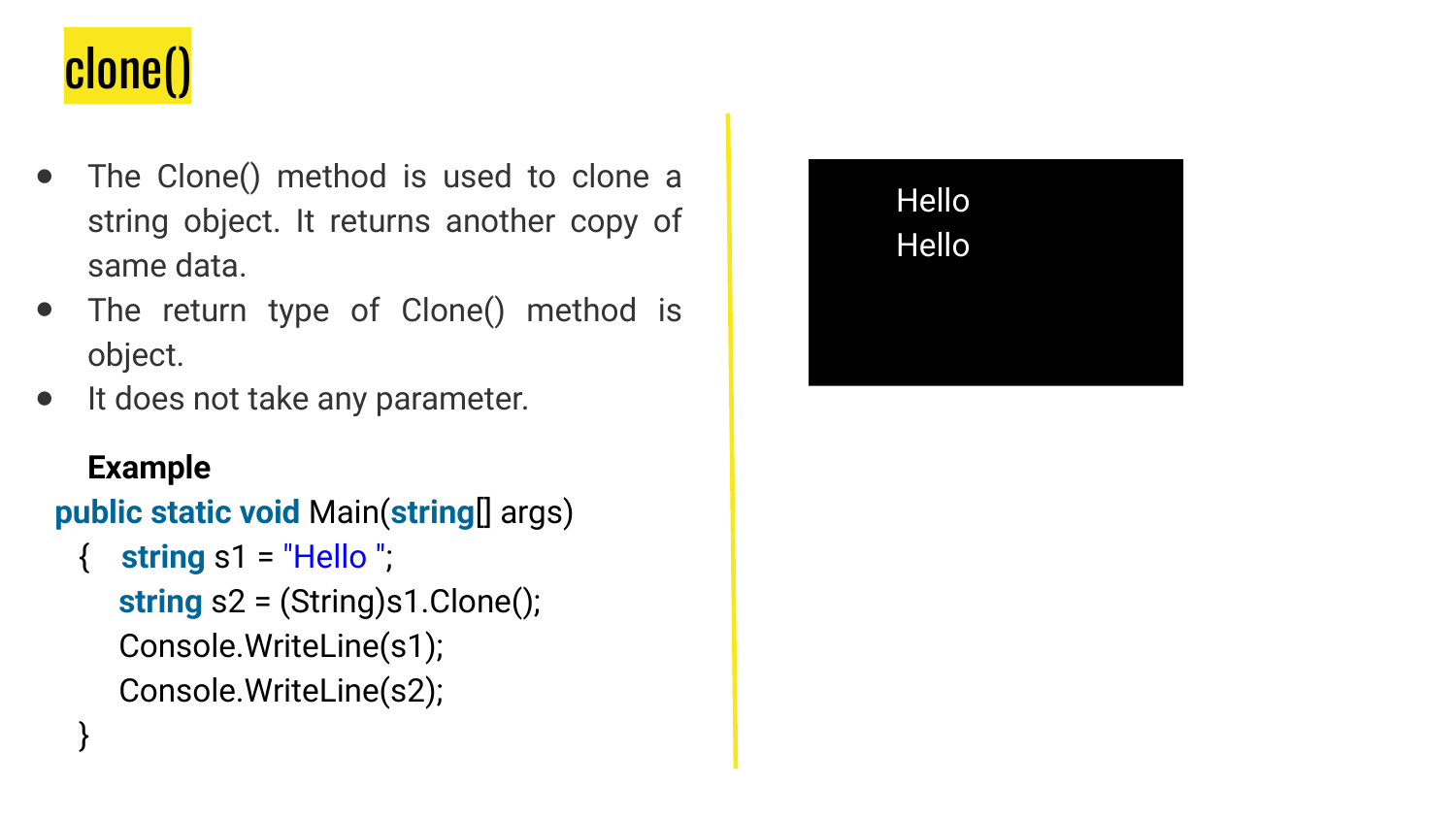

# clone()
The Clone() method is used to clone a string object. It returns another copy of same data.
The return type of Clone() method is object.
It does not take any parameter.
Example
     public static void Main(string[] args)
        {    string s1 = "Hello ";
             string s2 = (String)s1.Clone();
             Console.WriteLine(s1);
             Console.WriteLine(s2);
        }

Hello
Hello